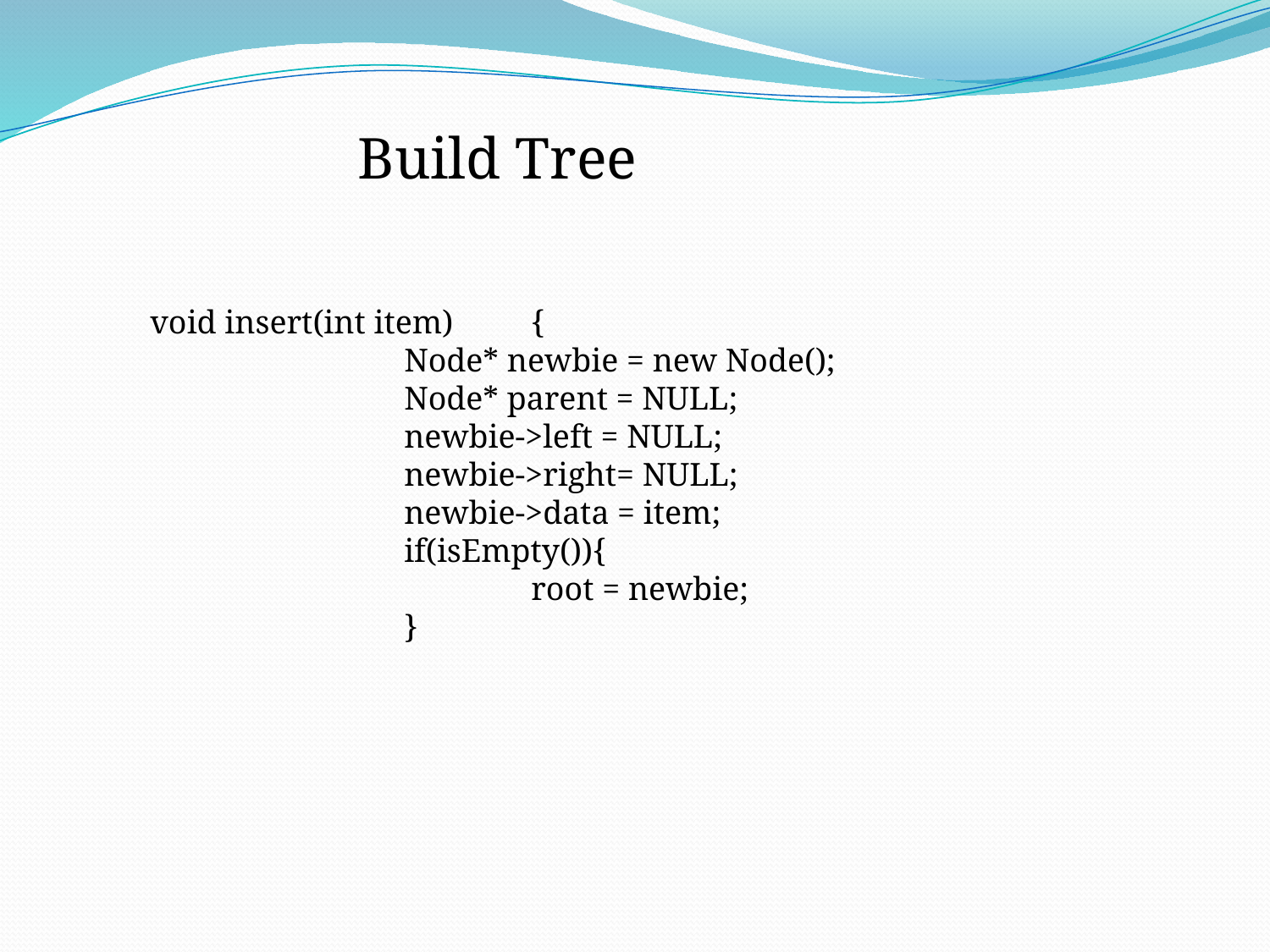

Build Tree
void insert(int item)	{
		Node* newbie = new Node();
		Node* parent = NULL;
		newbie->left = NULL;
		newbie->right= NULL;
		newbie->data = item;
		if(isEmpty()){
			root = newbie;
		}

31